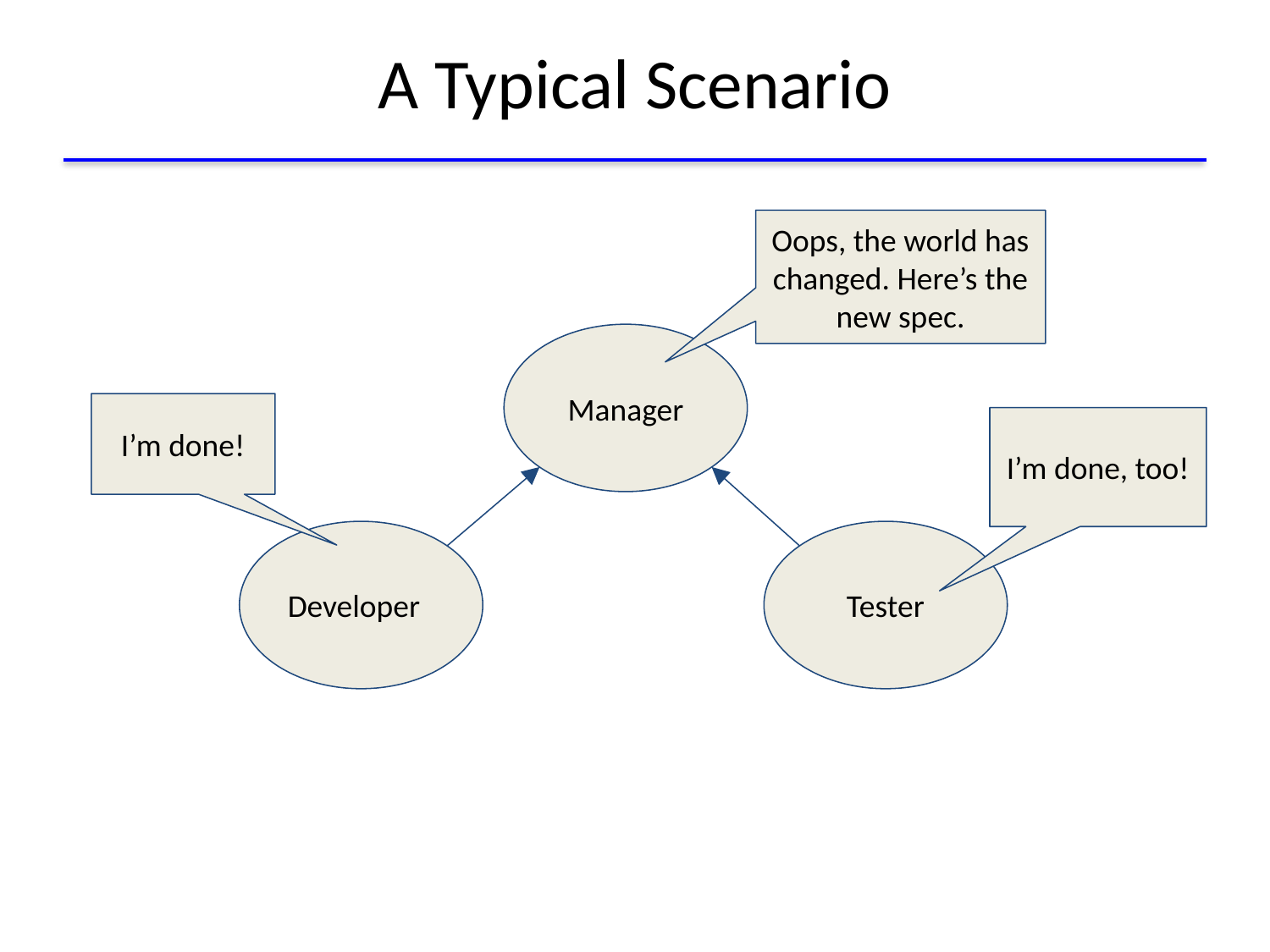

# A Typical Scenario
Oops, the world has changed. Here’s the new spec.
Manager
I’m done!
I’m done, too!
Developer
Tester